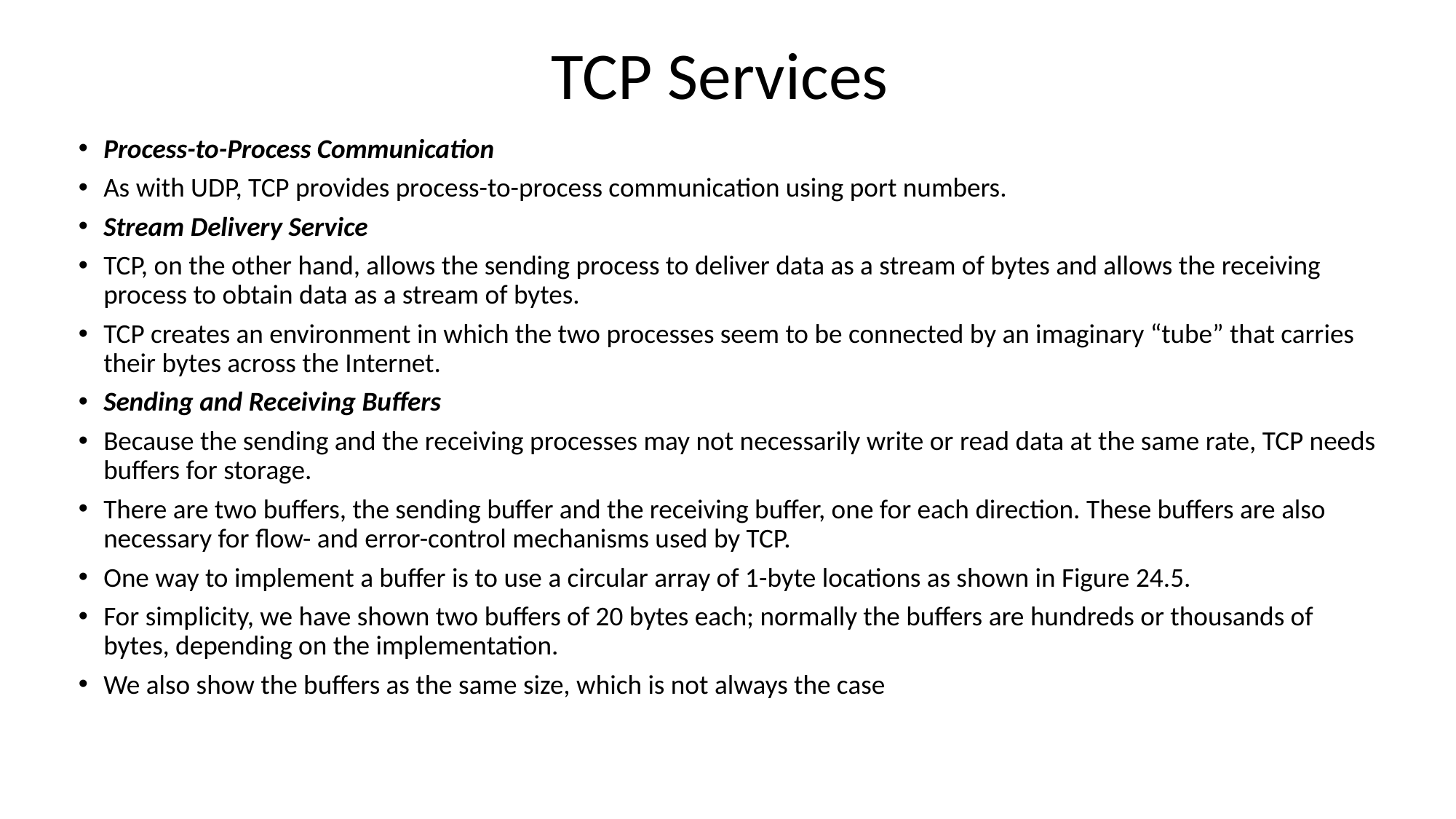

# TCP Services
Process-to-Process Communication
As with UDP, TCP provides process-to-process communication using port numbers.
Stream Delivery Service
TCP, on the other hand, allows the sending process to deliver data as a stream of bytes and allows the receiving process to obtain data as a stream of bytes.
TCP creates an environment in which the two processes seem to be connected by an imaginary “tube” that carries their bytes across the Internet.
Sending and Receiving Buffers
Because the sending and the receiving processes may not necessarily write or read data at the same rate, TCP needs buffers for storage.
There are two buffers, the sending buffer and the receiving buffer, one for each direction. These buffers are also necessary for flow- and error-control mechanisms used by TCP.
One way to implement a buffer is to use a circular array of 1-byte locations as shown in Figure 24.5.
For simplicity, we have shown two buffers of 20 bytes each; normally the buffers are hundreds or thousands of bytes, depending on the implementation.
We also show the buffers as the same size, which is not always the case